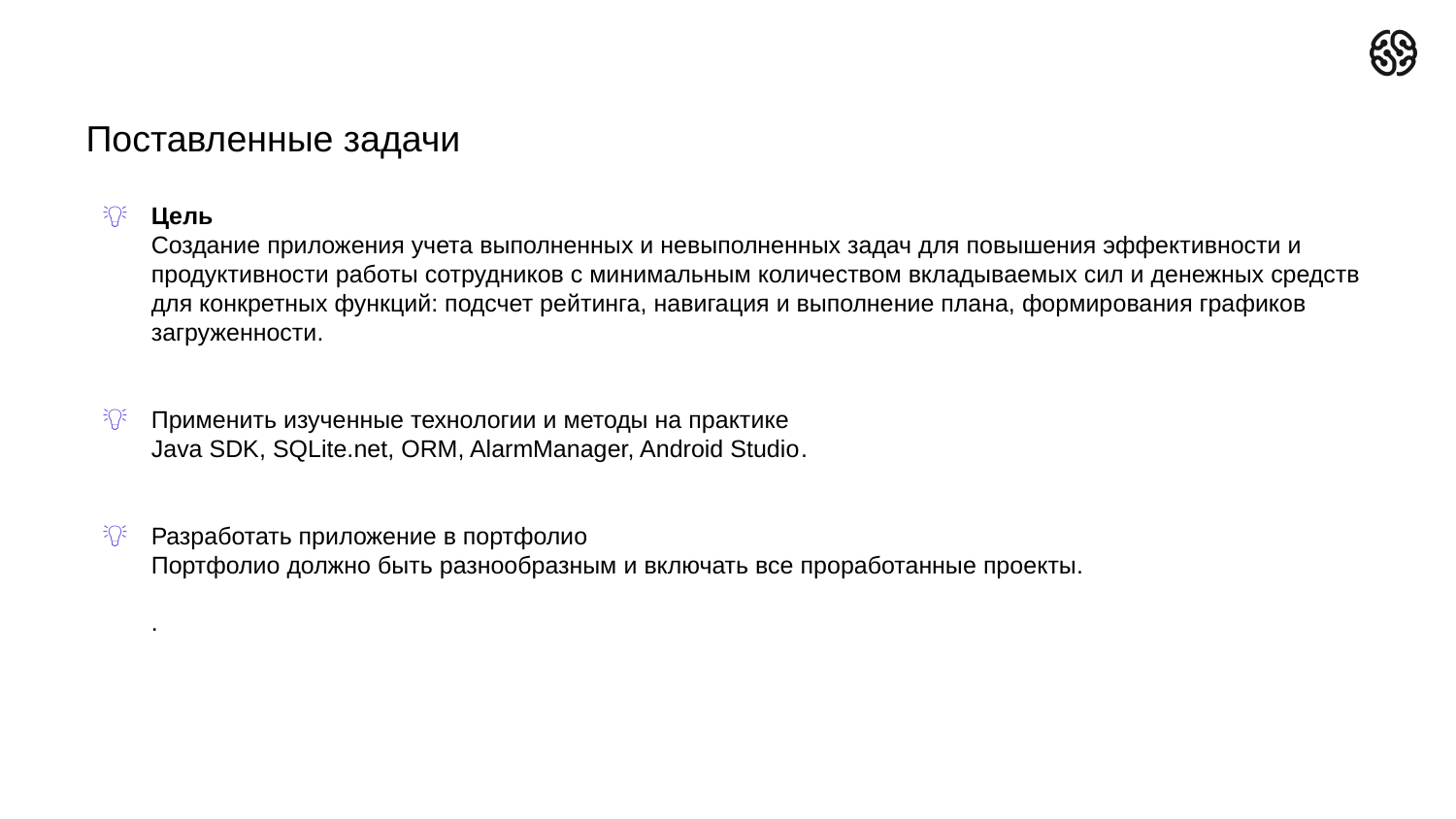

# Поставленные задачи
Цель
Создание приложения учета выполненных и невыполненных задач для повышения эффективности и продуктивности работы сотрудников с минимальным количеством вкладываемых сил и денежных средств для конкретных функций: подсчет рейтинга, навигация и выполнение плана, формирования графиков загруженности.

Применить изученные технологии и методы на практике
Java SDK, SQLite.net, ORM, AlarmManager, Android Studio.

Разработать приложение в портфолио
Портфолио должно быть разнообразным и включать все проработанные проекты.
.